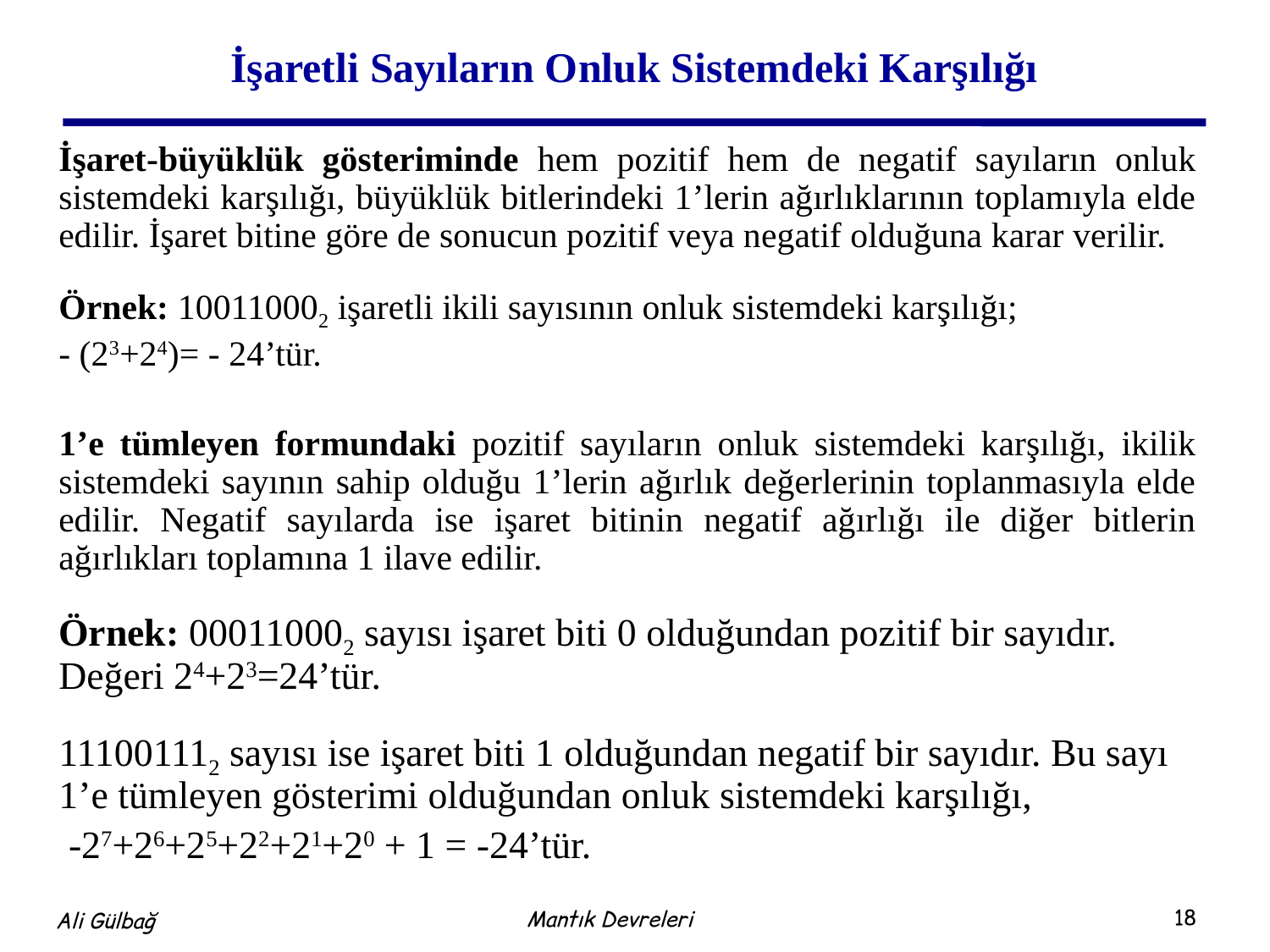

# İşaretli Sayıların Onluk Sistemdeki Karşılığı
İşaret-büyüklük gösteriminde hem pozitif hem de negatif sayıların onluk sistemdeki karşılığı, büyüklük bitlerindeki 1’lerin ağırlıklarının toplamıyla elde edilir. İşaret bitine göre de sonucun pozitif veya negatif olduğuna karar verilir.

Örnek: 100110002 işaretli ikili sayısının onluk sistemdeki karşılığı;
- (23+24)= - 24’tür.

1’e tümleyen formundaki pozitif sayıların onluk sistemdeki karşılığı, ikilik sistemdeki sayının sahip olduğu 1’lerin ağırlık değerlerinin toplanmasıyla elde edilir. Negatif sayılarda ise işaret bitinin negatif ağırlığı ile diğer bitlerin ağırlıkları toplamına 1 ilave edilir.

Örnek: 000110002 sayısı işaret biti 0 olduğundan pozitif bir sayıdır. Değeri 24+23=24’tür.

111001112 sayısı ise işaret biti 1 olduğundan negatif bir sayıdır. Bu sayı 1’e tümleyen gösterimi olduğundan onluk sistemdeki karşılığı,
 -27+26+25+22+21+20 + 1 = -24’tür.

Mantık Devreleri